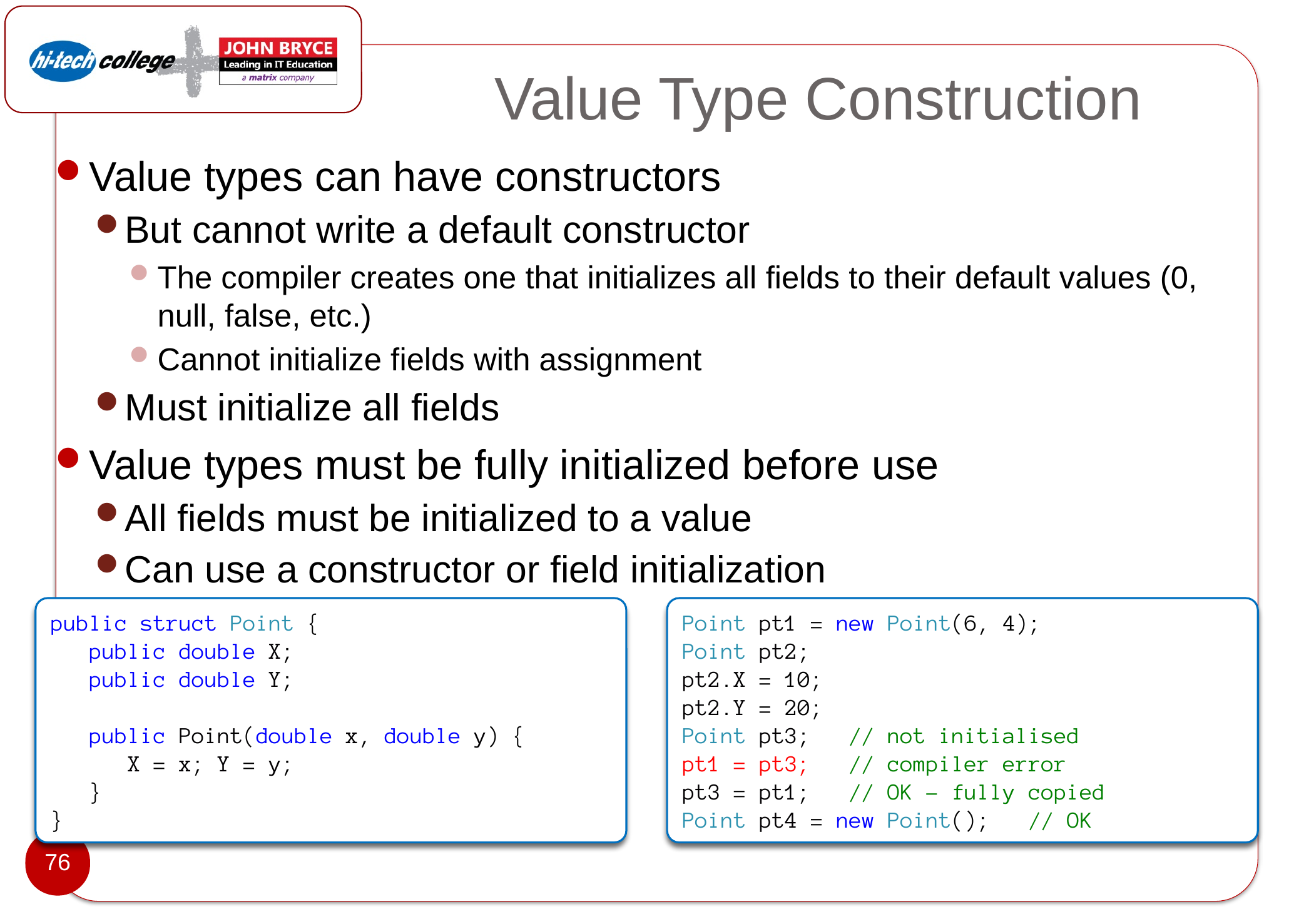

# Value Type Construction
Value types can have constructors
But cannot write a default constructor
The compiler creates one that initializes all fields to their default values (0, null, false, etc.)
Cannot initialize fields with assignment
Must initialize all fields
Value types must be fully initialized before use
All fields must be initialized to a value
Can use a constructor or field initialization
public struct Point {
   public double X;
   public double Y;

   public Point(double x, double y) {
      X = x; Y = y;
   }
}
Point pt1 = new Point(6, 4);
Point pt2;
pt2.X = 10;
pt2.Y = 20;
Point pt3;   // not initialised
pt1 = pt3;   // compiler error
pt3 = pt1;   // OK - fully copied
Point pt4 = new Point();   // OK
76